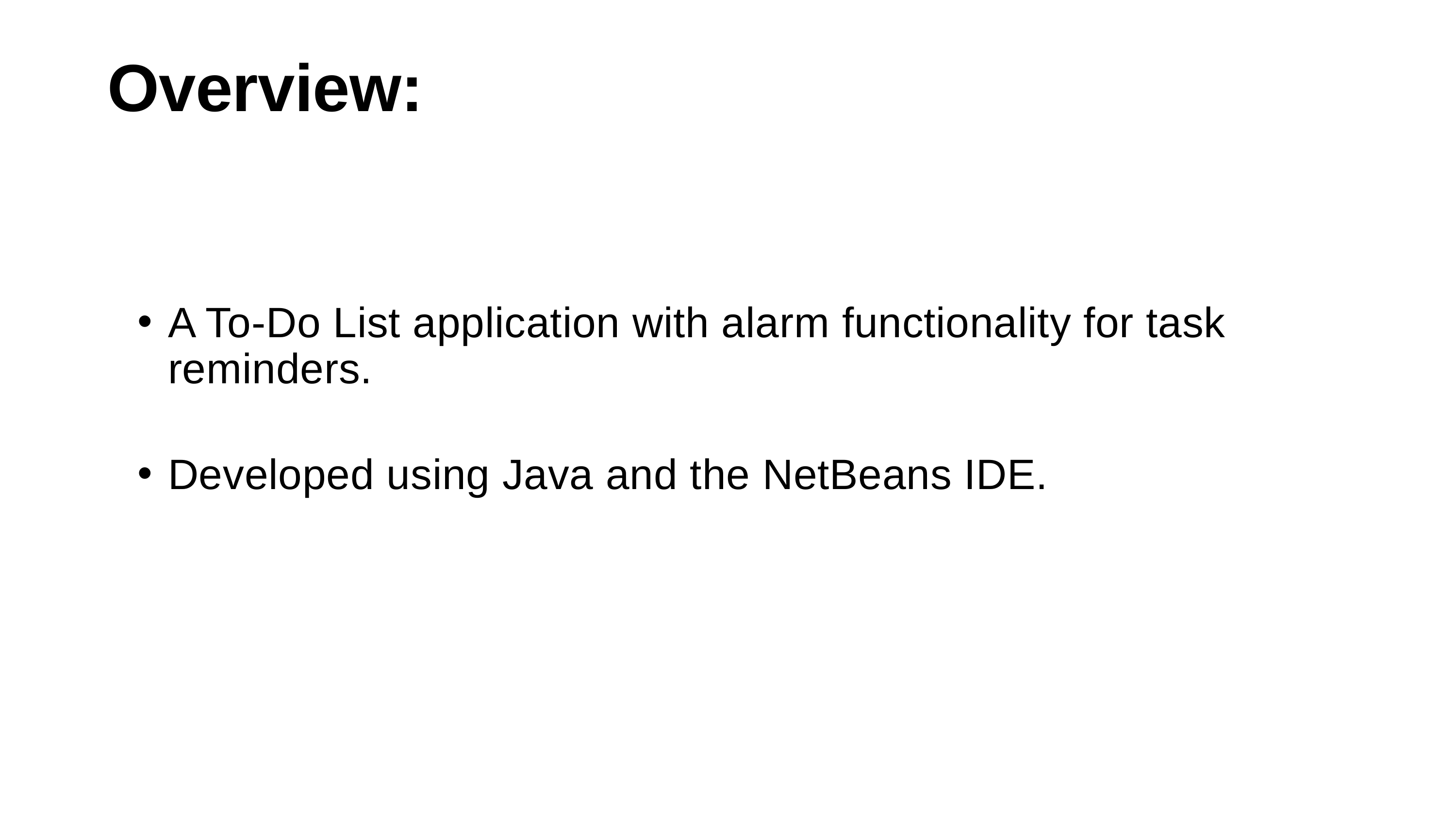

Overview:
A To-Do List application with alarm functionality for task reminders.
Developed using Java and the NetBeans IDE.